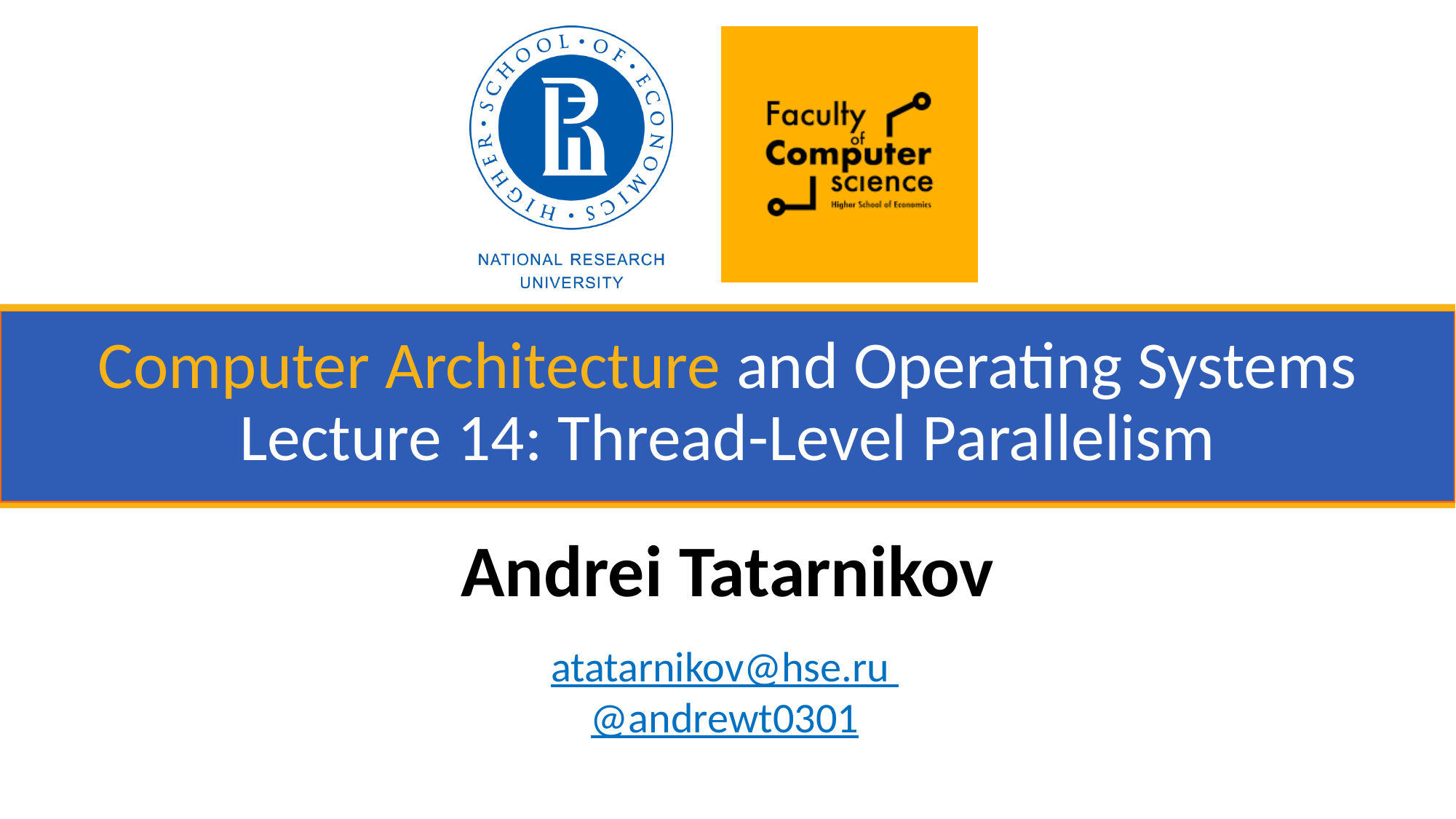

# Computer Architecture and Operating Systems Lecture 14: Thread-Level Parallelism
Andrei Tatarnikov
atatarnikov@hse.ru
@andrewt0301